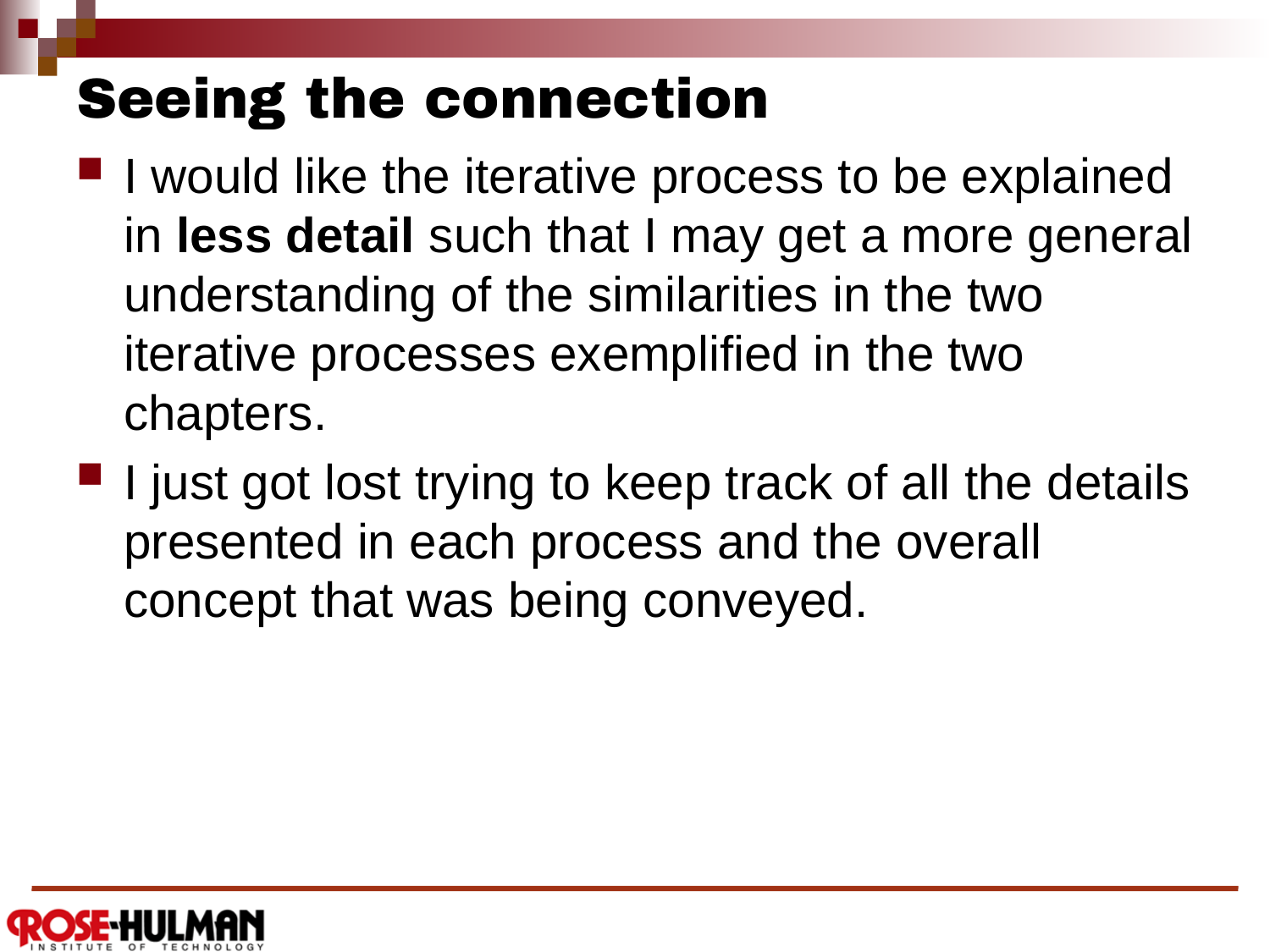

# Seeing the connection
I would like the iterative process to be explained in less detail such that I may get a more general understanding of the similarities in the two iterative processes exemplified in the two chapters.
I just got lost trying to keep track of all the details presented in each process and the overall concept that was being conveyed.